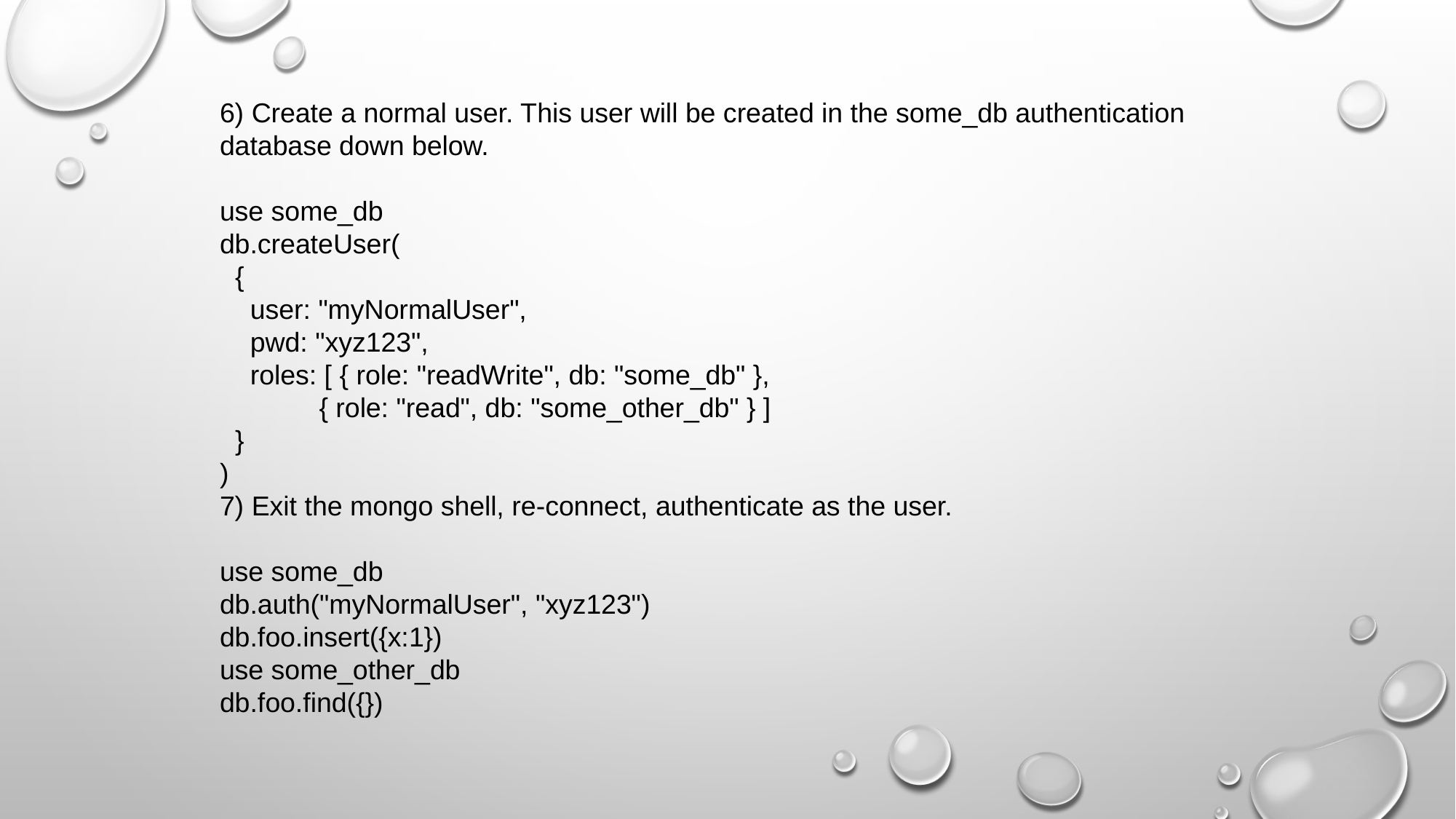

6) Create a normal user. This user will be created in the some_db authentication database down below.

use some_db
db.createUser(
  {
    user: "myNormalUser",
    pwd: "xyz123",
    roles: [ { role: "readWrite", db: "some_db" },
             { role: "read", db: "some_other_db" } ]
  }
)
7) Exit the mongo shell, re-connect, authenticate as the user.

use some_db
db.auth("myNormalUser", "xyz123")
db.foo.insert({x:1})
use some_other_db
db.foo.find({})